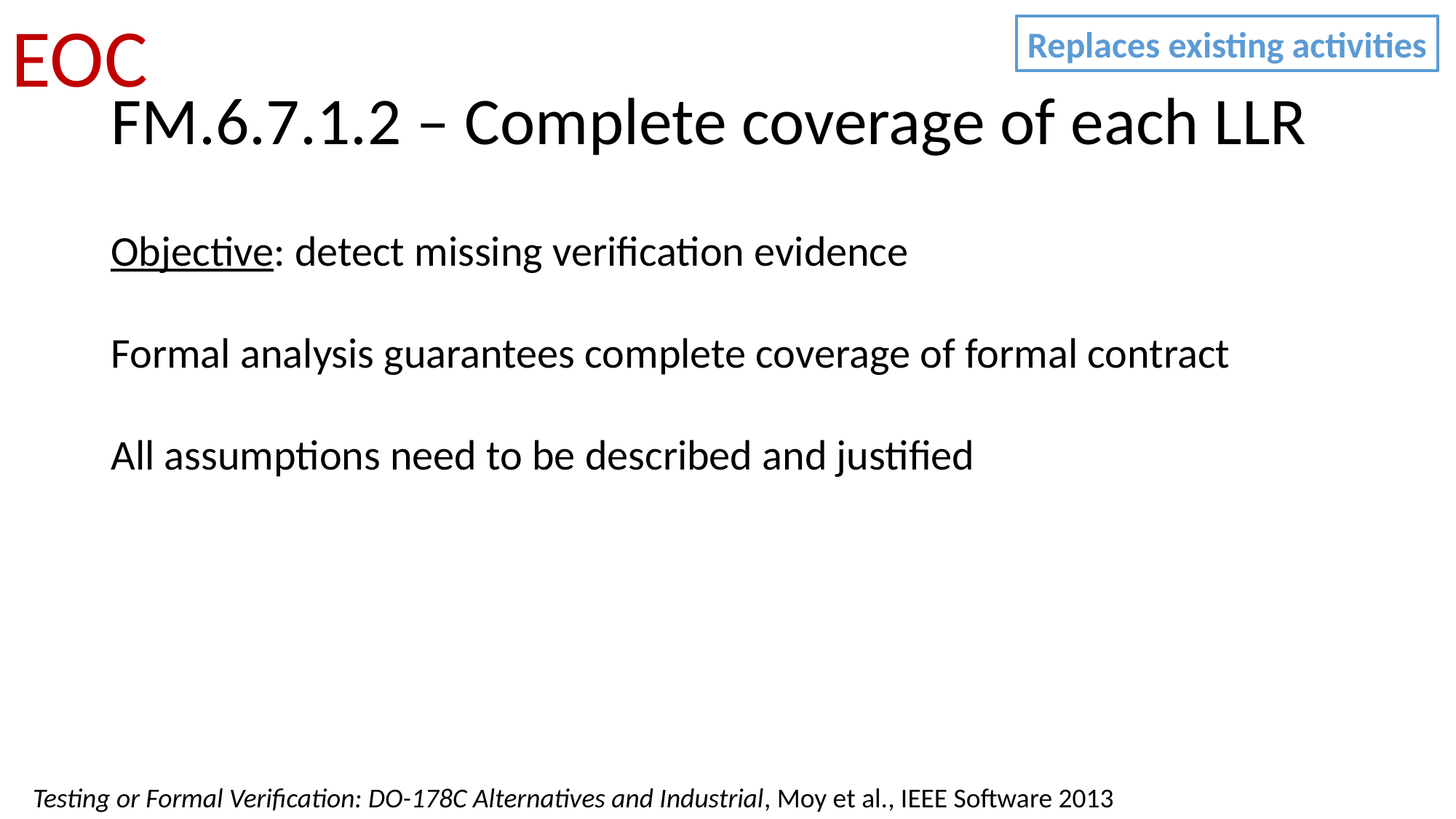

EOC
Replaces existing activities
# FM.6.7.1.2 – Complete coverage of each LLR
Objective: detect missing verification evidence

Formal analysis guarantees complete coverage of formal contract

All assumptions need to be described and justified
Testing or Formal Verification: DO-178C Alternatives and Industrial, Moy et al., IEEE Software 2013